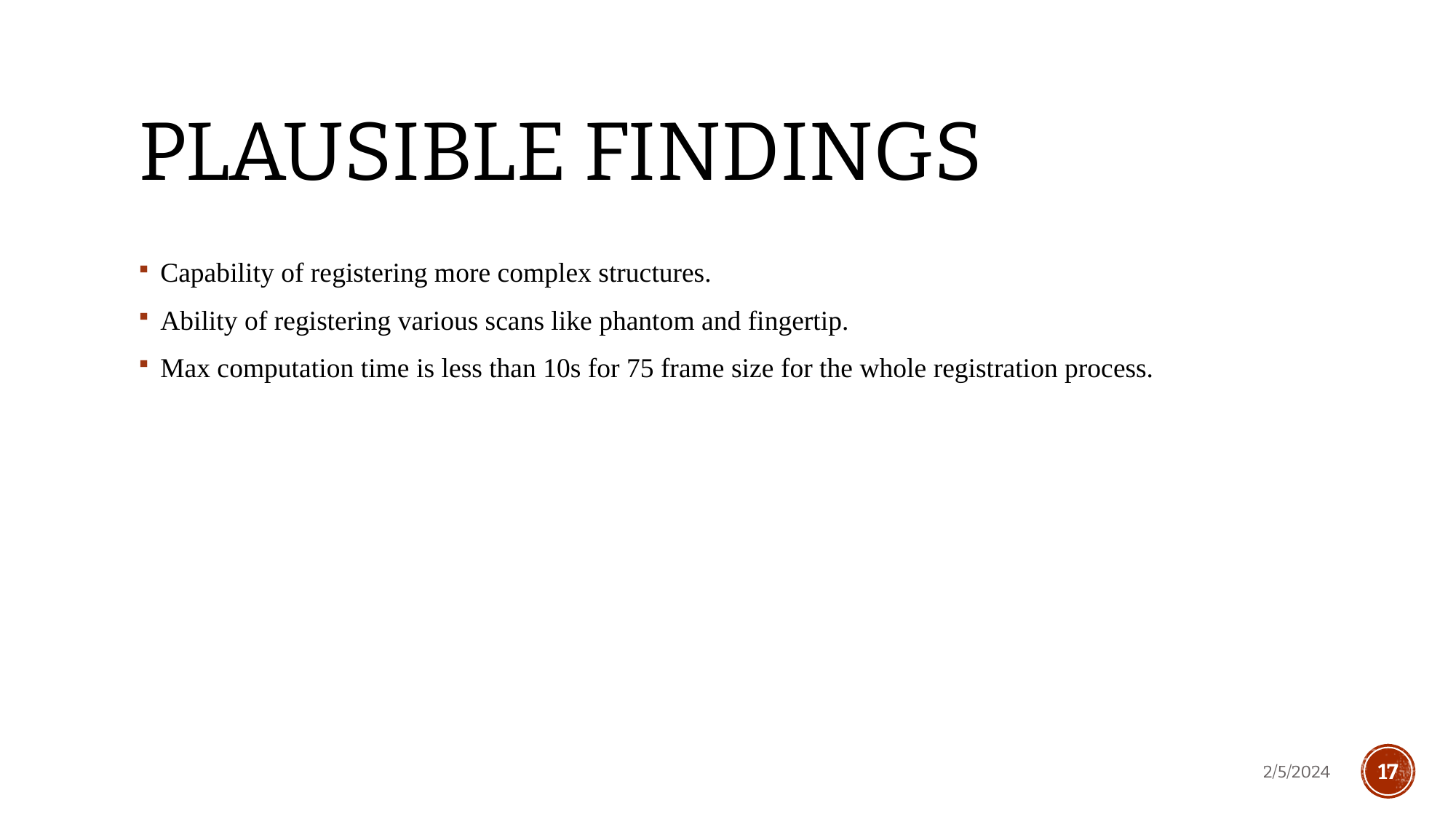

# Plausible findings
Capability of registering more complex structures.
Ability of registering various scans like phantom and fingertip.
Max computation time is less than 10s for 75 frame size for the whole registration process.
2/5/2024
17